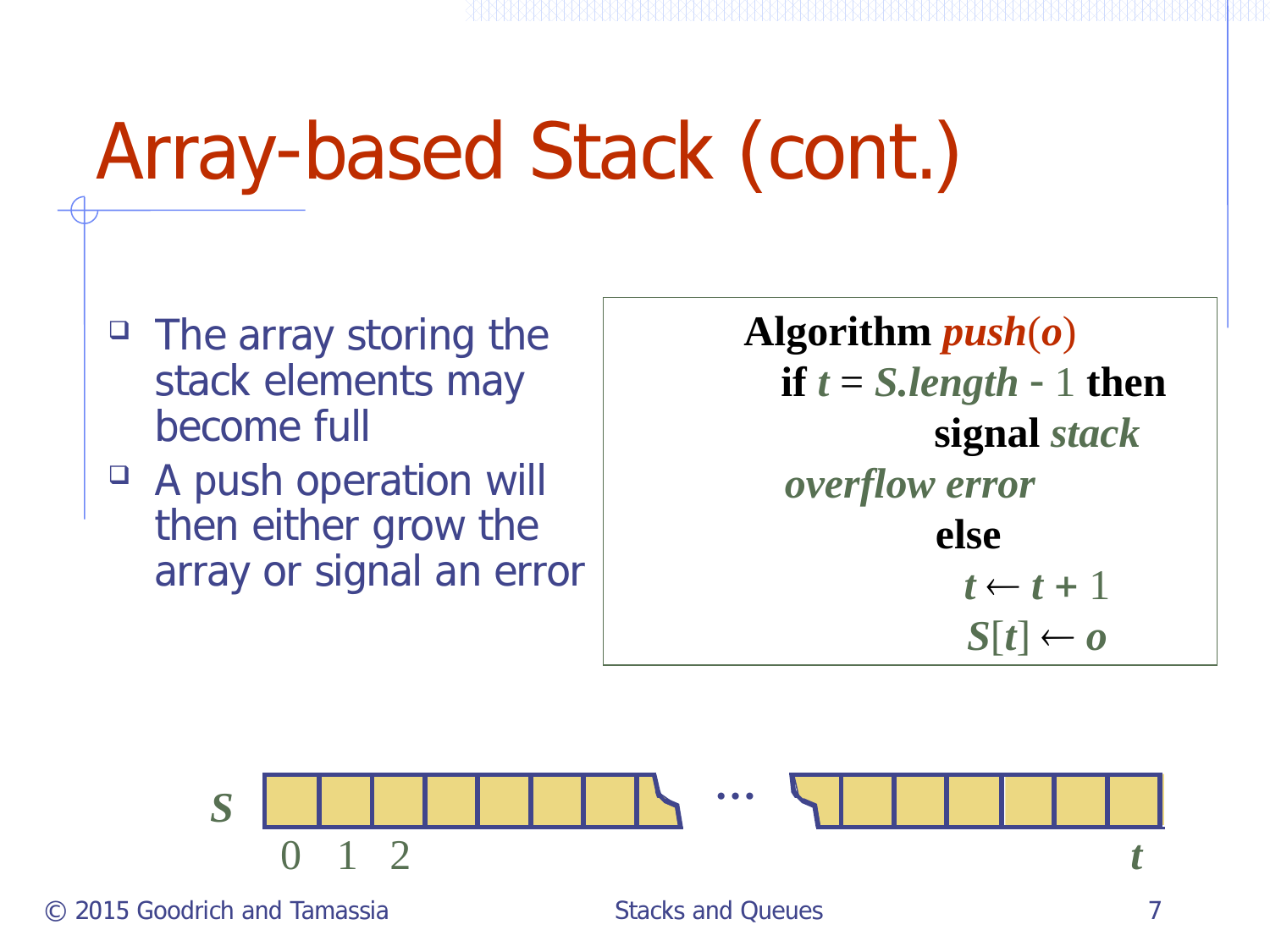

# Array-based Stack (cont.)

Algorithm push(o)
	if t = S.length − 1 then
		signal stack overflow error
	 else
		t ← t + 1
		S[t] ← o
The array storing the stack elements may become full
A push operation will then either grow the array or signal an error
…

S

0
1
2

t

© 2015 Goodrich and Tamassia
7
Stacks and Queues